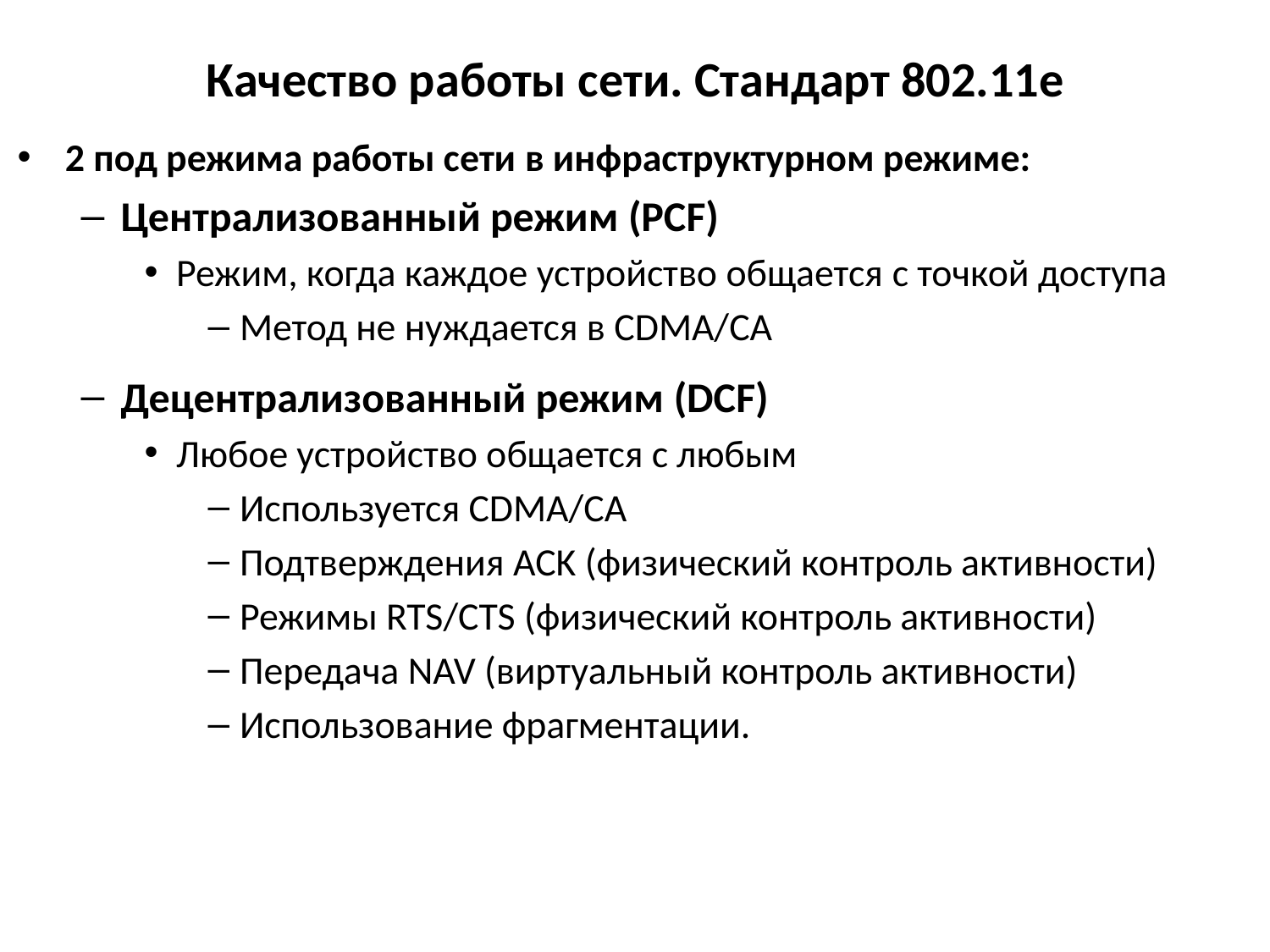

# Качество работы сети. Стандарт 802.11e
2 под режима работы сети в инфраструктурном режиме:
Централизованный режим (PCF)
Режим, когда каждое устройство общается c точкой доступа
Метод не нуждается в CDMA/CA
Децентрализованный режим (DCF)
Любое устройство общается с любым
Используется CDMA/CA
Подтверждения ACK (физический контроль активности)
Режимы RTS/CTS (физический контроль активности)
Передача NAV (виртуальный контроль активности)
Использование фрагментации.